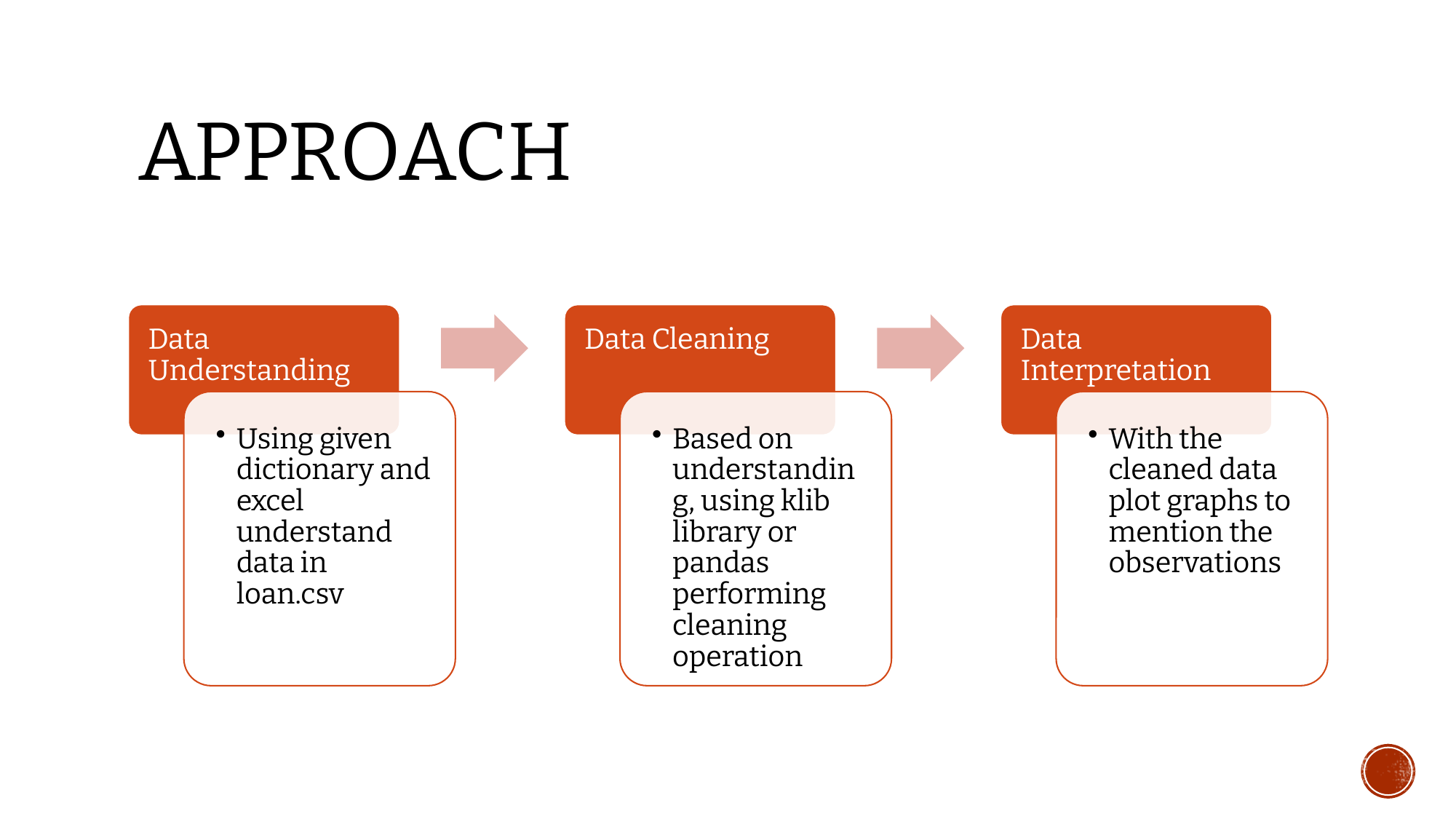

# Approach
Data Understanding
Using given dictionary and excel understand data in loan.csv

Data Cleaning
Based on understanding, using klib library or pandas performing cleaning operation

Data Interpretation
With the cleaned data plot graphs to mention the observations